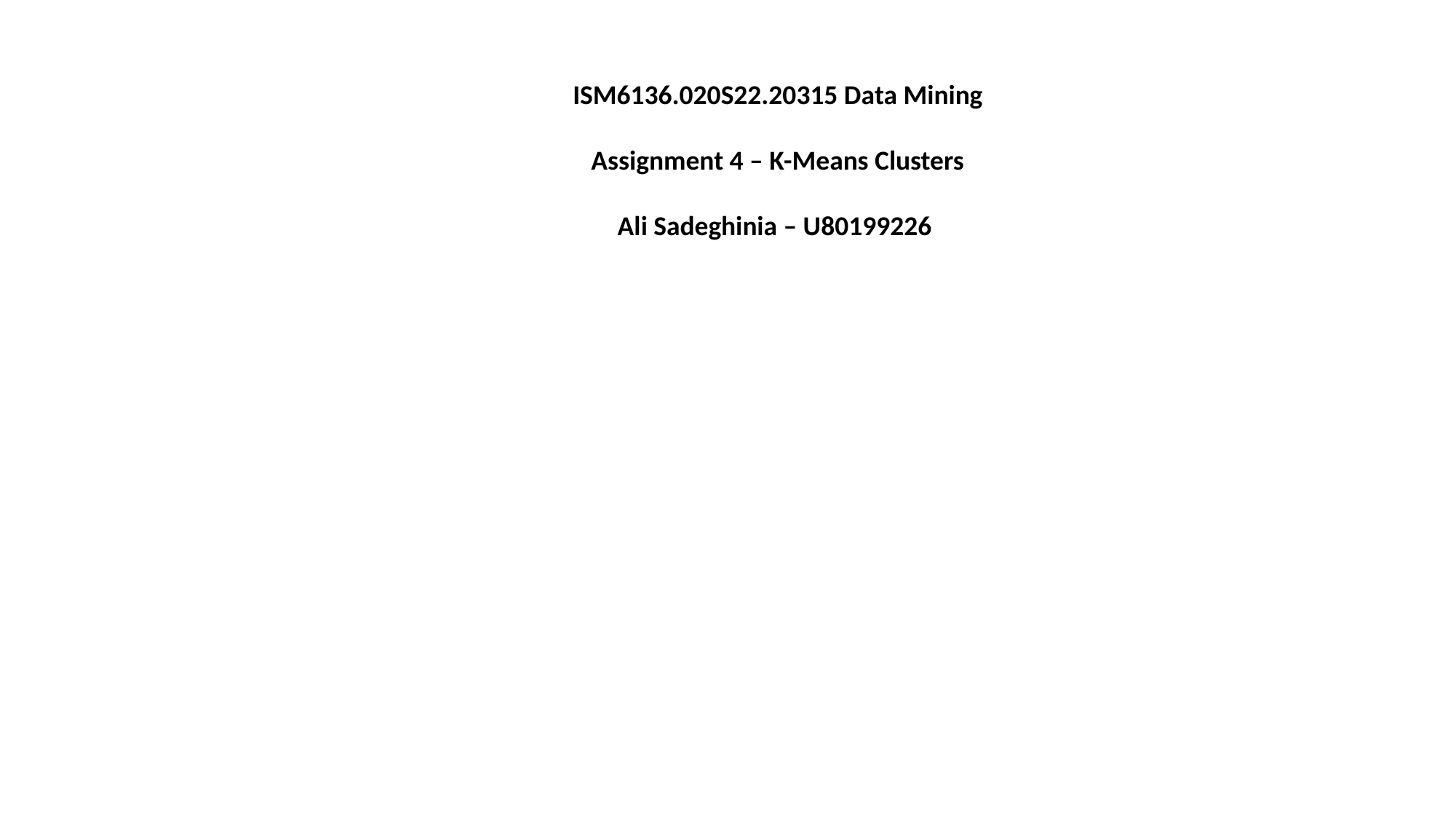

ISM6136.020S22.20315 Data Mining

Assignment 4 – K-Means Clusters

Ali Sadeghinia – U80199226